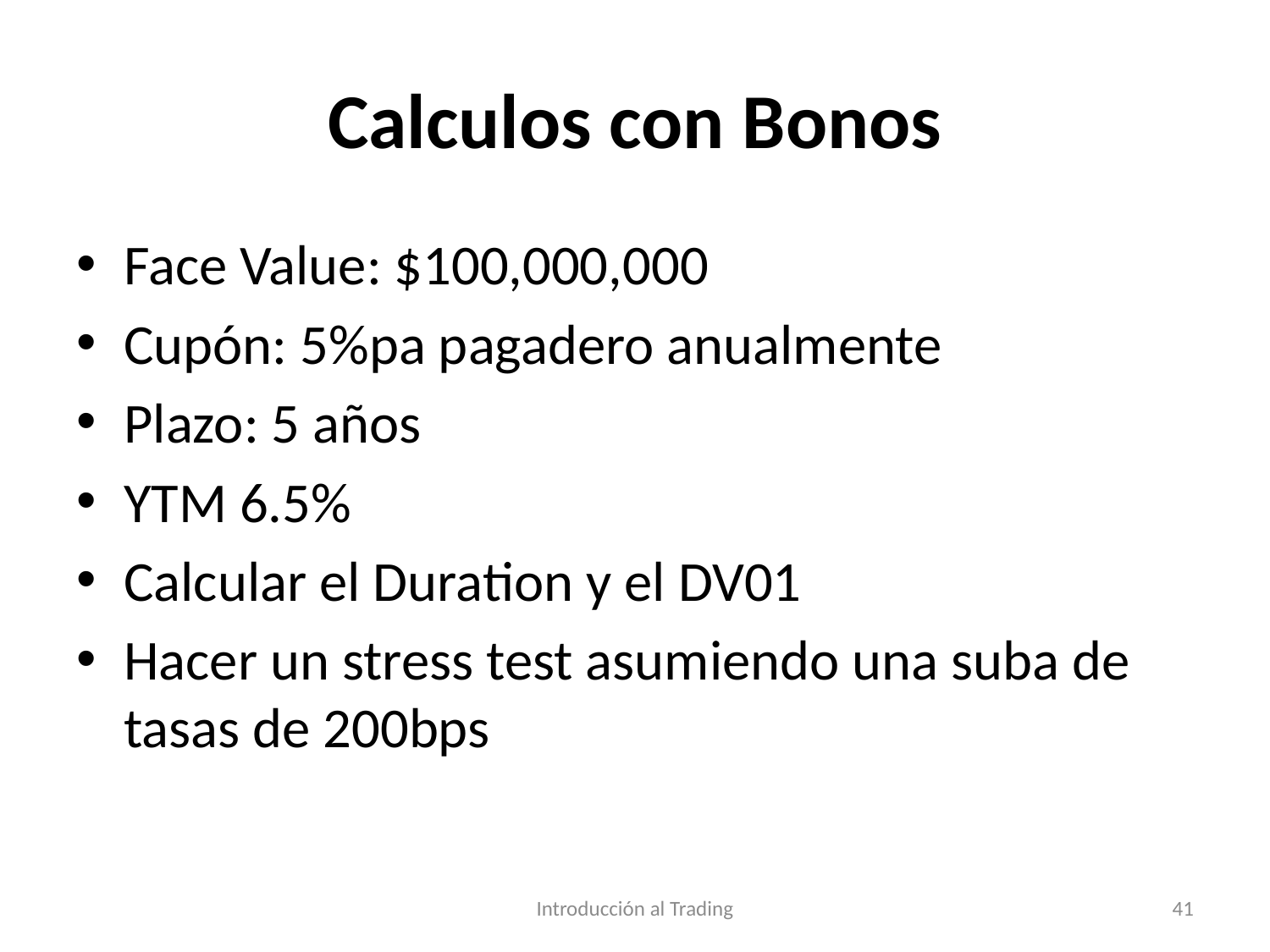

# Calculos con Bonos
Face Value: $100,000,000
Cupón: 5%pa pagadero anualmente
Plazo: 5 años
YTM 6.5%
Calcular el Duration y el DV01
Hacer un stress test asumiendo una suba de tasas de 200bps

Introducción al Trading
41